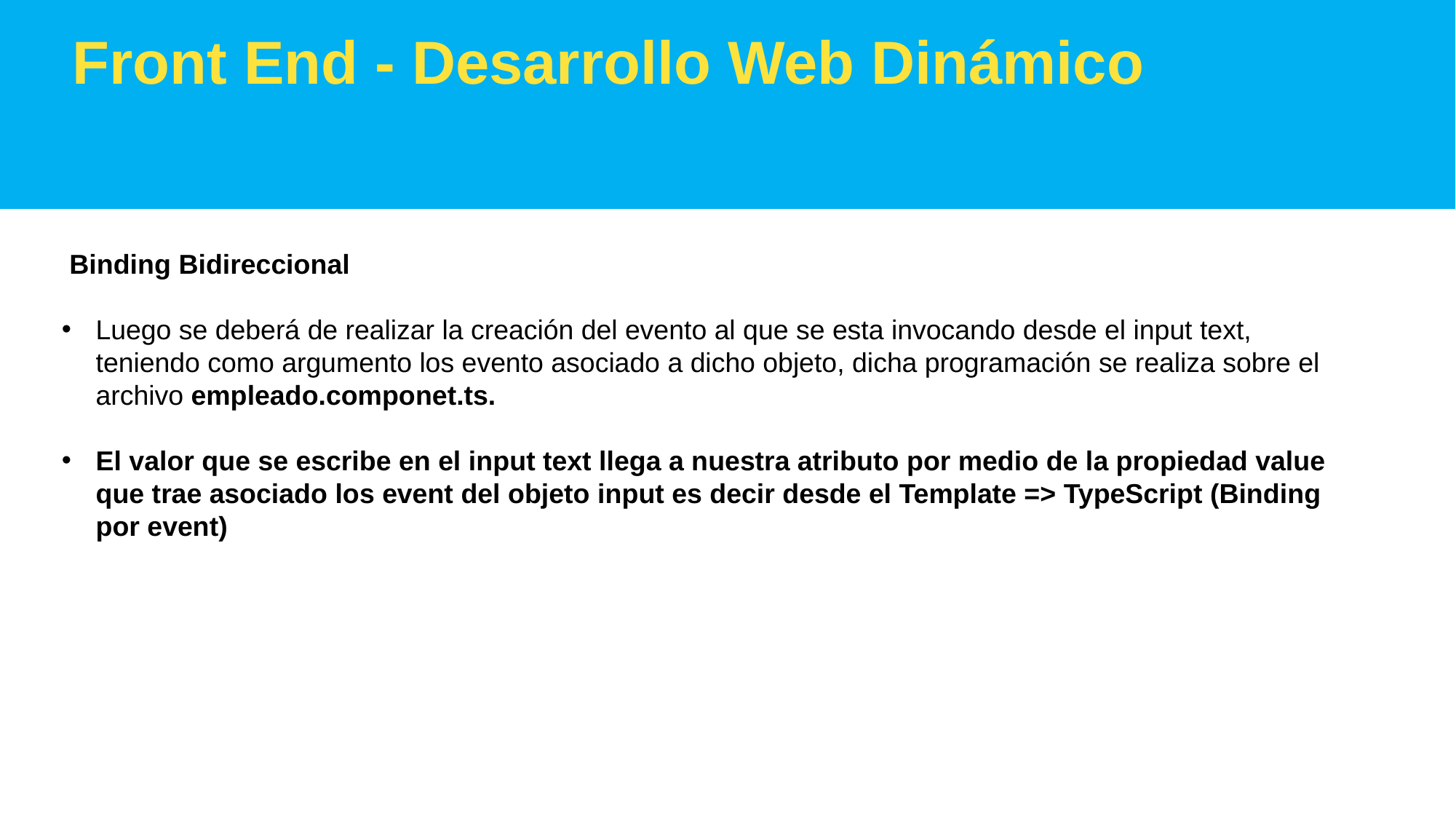

Front End - Desarrollo Web Dinámico
 Binding Bidireccional

Luego se deberá de realizar la creación del evento al que se esta invocando desde el input text, teniendo como argumento los evento asociado a dicho objeto, dicha programación se realiza sobre el archivo empleado.componet.ts.

El valor que se escribe en el input text llega a nuestra atributo por medio de la propiedad value que trae asociado los event del objeto input es decir desde el Template => TypeScript (Binding por event)